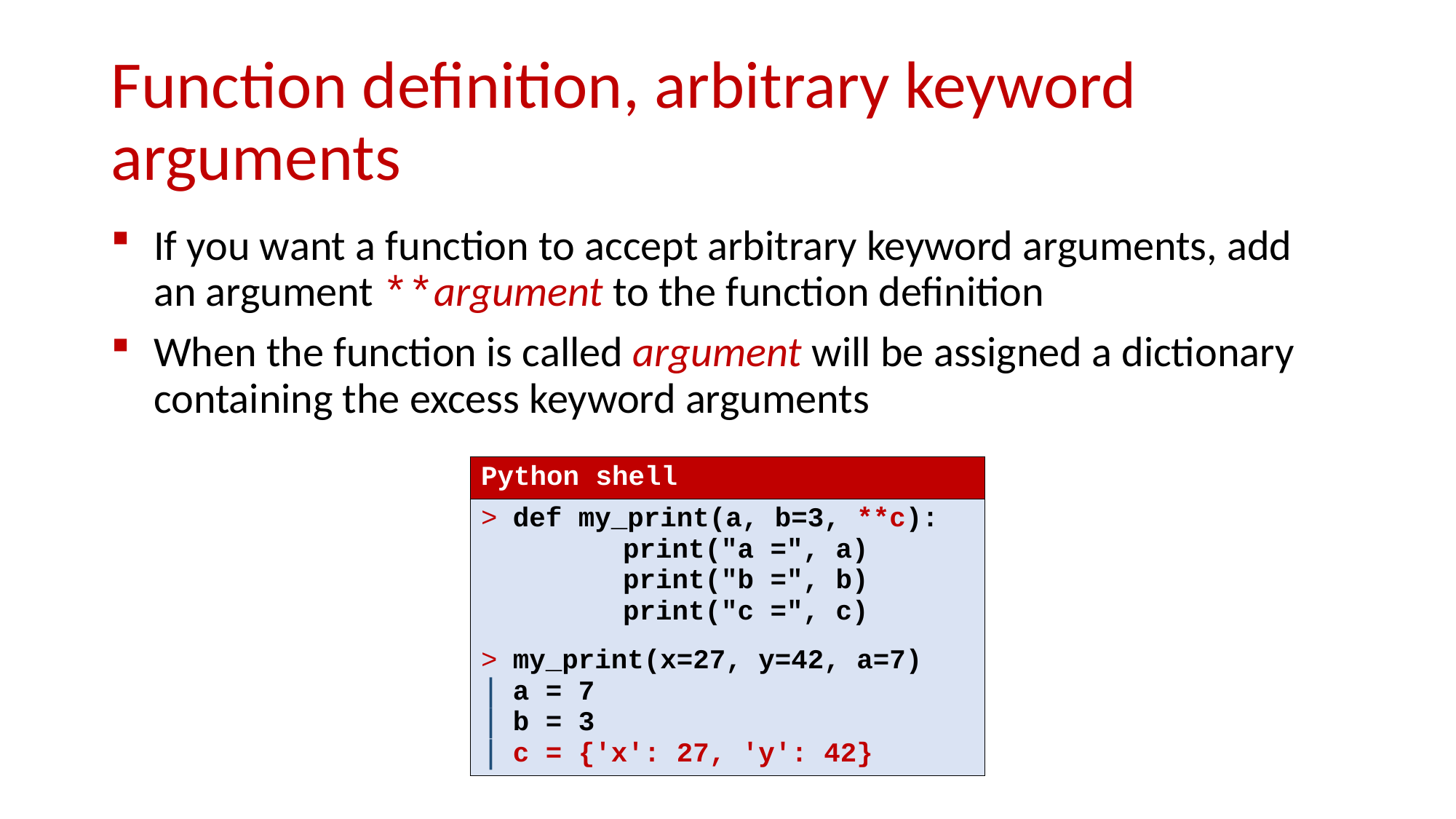

# Function definition, arbitrary keyword arguments
If you want a function to accept arbitrary keyword arguments, add an argument **argument to the function definition
When the function is called argument will be assigned a dictionary containing the excess keyword arguments
| Python shell |
| --- |
| def my\_print(a, b=3, \*\*c): print("a =", a) print("b =", b) print("c =", c) my\_print(x=27, y=42, a=7) a = 7 b = 3 c = {'x': 27, 'y': 42} |